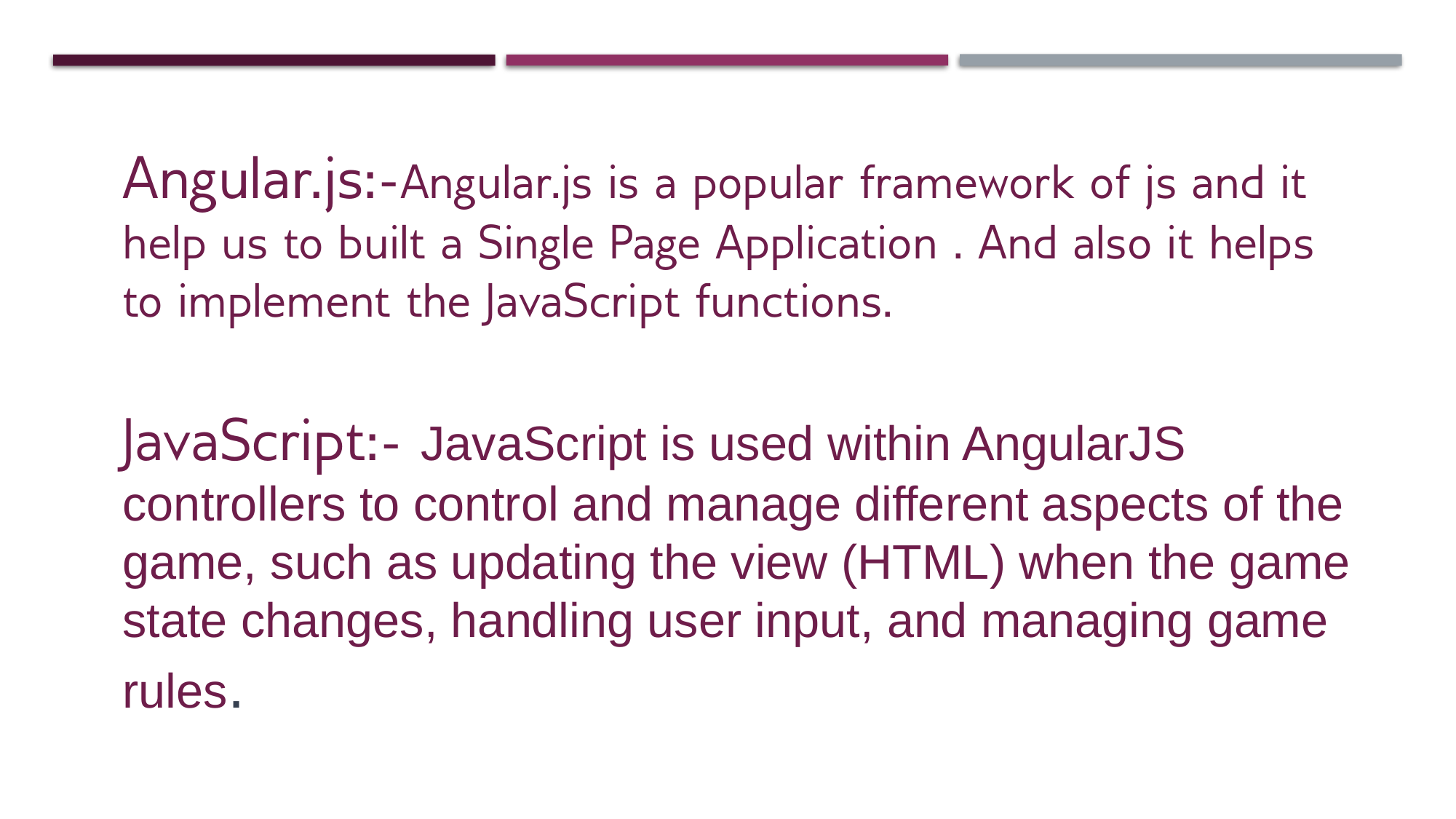

Angular.js:-Angular.js is a popular framework of js and it help us to built a Single Page Application . And also it helps to implement the JavaScript functions.

JavaScript:- JavaScript is used within AngularJS controllers to control and manage different aspects of the game, such as updating the view (HTML) when the game state changes, handling user input, and managing game rules.